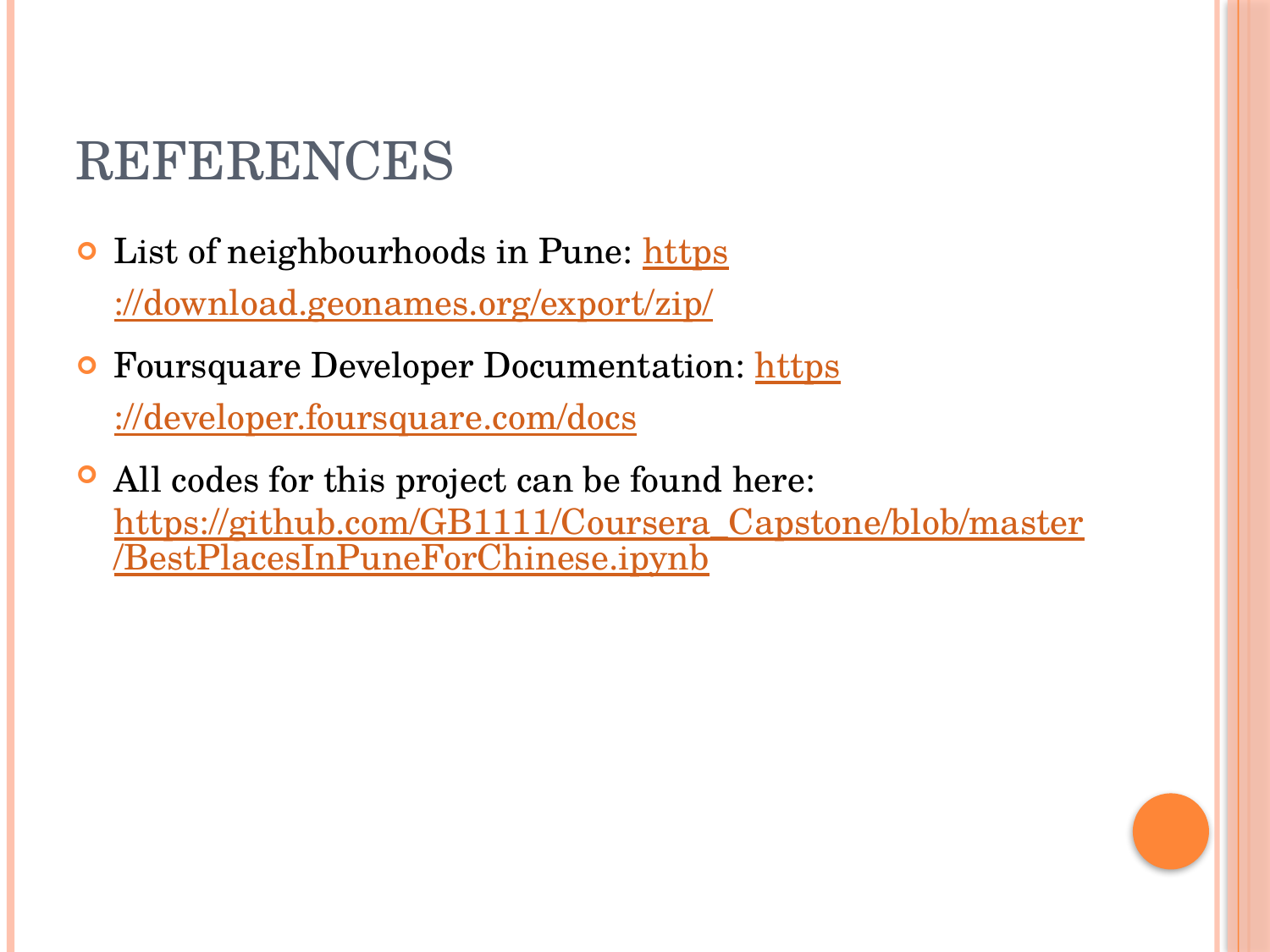

# References
List of neighbourhoods in Pune: https://download.geonames.org/export/zip/
Foursquare Developer Documentation: https://developer.foursquare.com/docs
All codes for this project can be found here: https://github.com/GB1111/Coursera_Capstone/blob/master/BestPlacesInPuneForChinese.ipynb